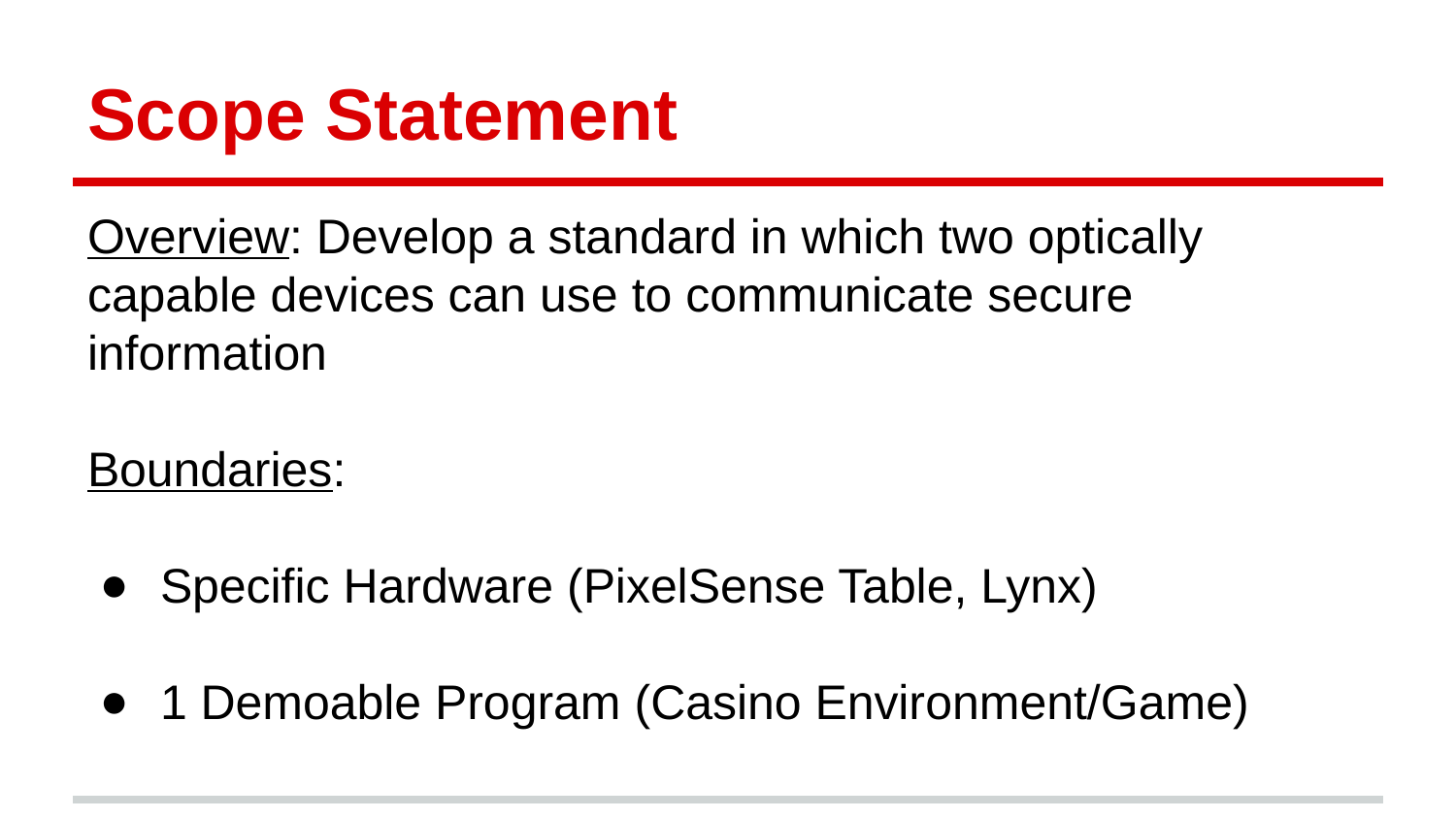

# Scope Statement
Overview: Develop a standard in which two optically capable devices can use to communicate secure information

Boundaries:
Specific Hardware (PixelSense Table, Lynx)
1 Demoable Program (Casino Environment/Game)